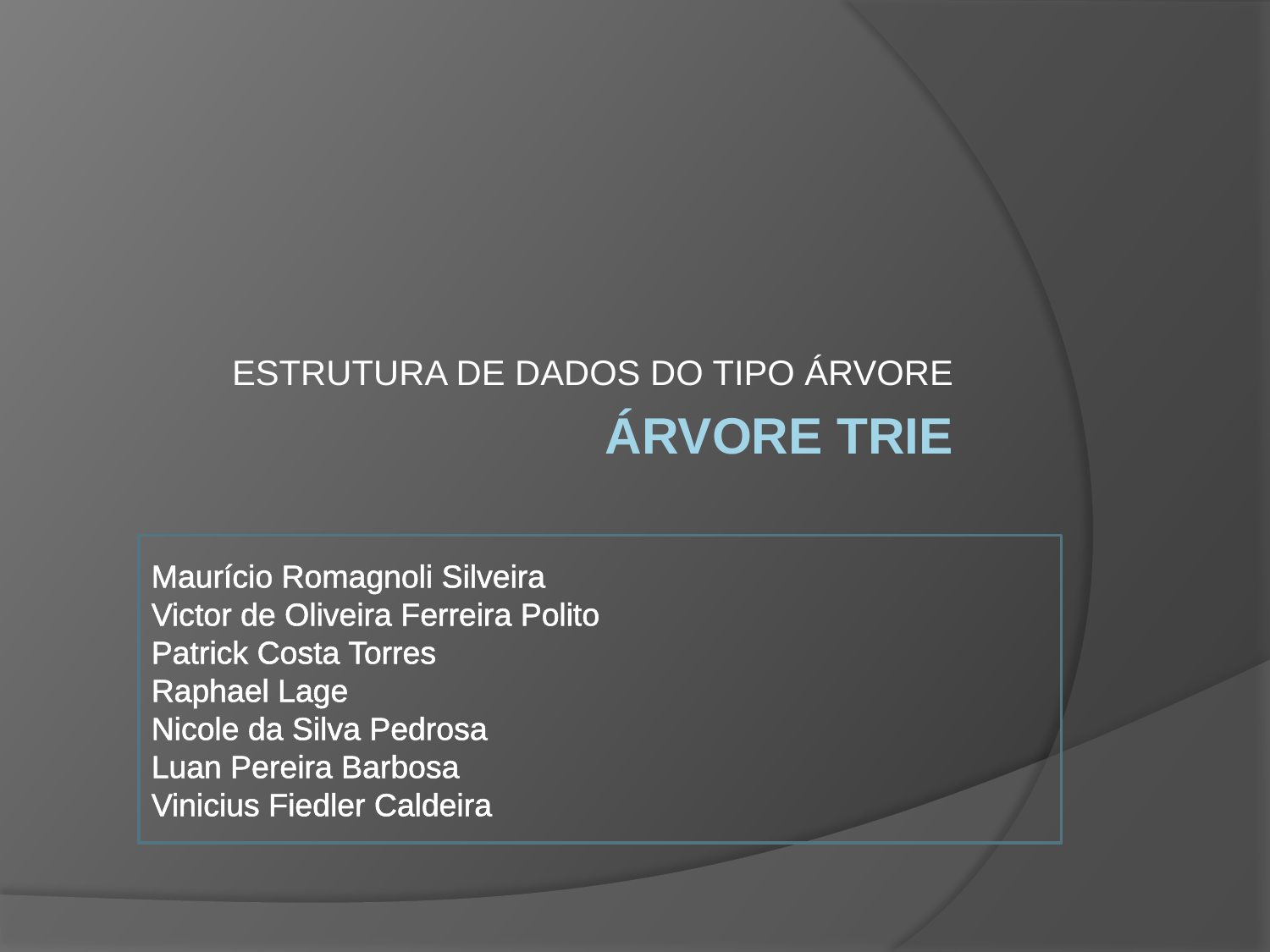

ESTRUTURA DE DADOS DO TIPO ÁRVORE
# ÁRVORE TRIE

Maurício Romagnoli Silveira
Victor de Oliveira Ferreira Polito
Patrick Costa Torres
Raphael Lage
Nicole da Silva Pedrosa
Luan Pereira Barbosa
Vinicius Fiedler Caldeira